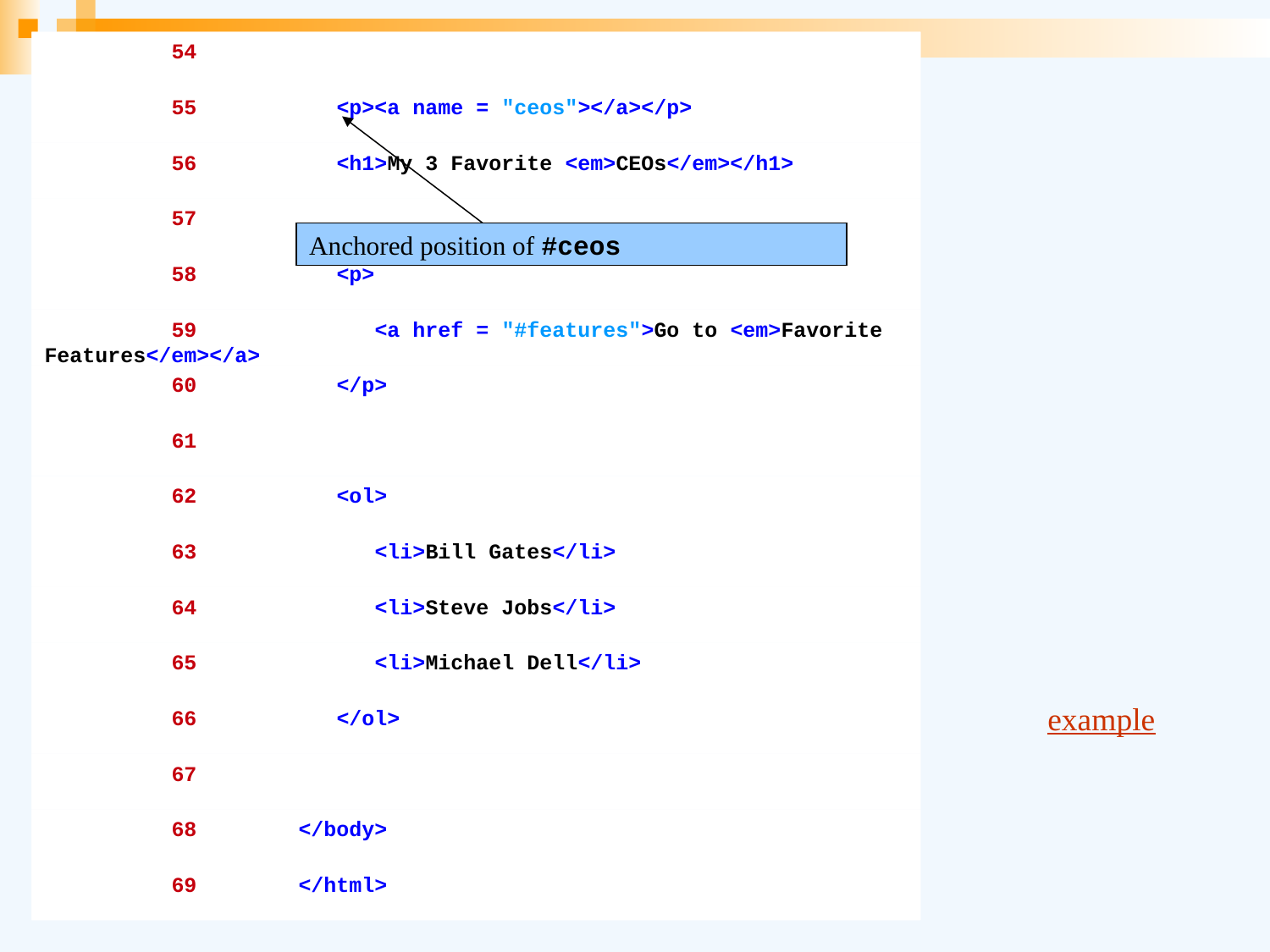

54

	55	   <p><a name = "ceos"></a></p>

	56	   <h1>My 3 Favorite <em>CEOs</em></h1>

	57

	58	   <p>

	59	      <a href = "#features">Go to <em>Favorite Features</em></a>

	60	   </p>

	61

	62	   <ol>

	63	      <li>Bill Gates</li>

	64	      <li>Steve Jobs</li>

	65	      <li>Michael Dell</li>

	66	   </ol>

	67

	68	</body>

	69	</html>

Anchored position of #ceos
example